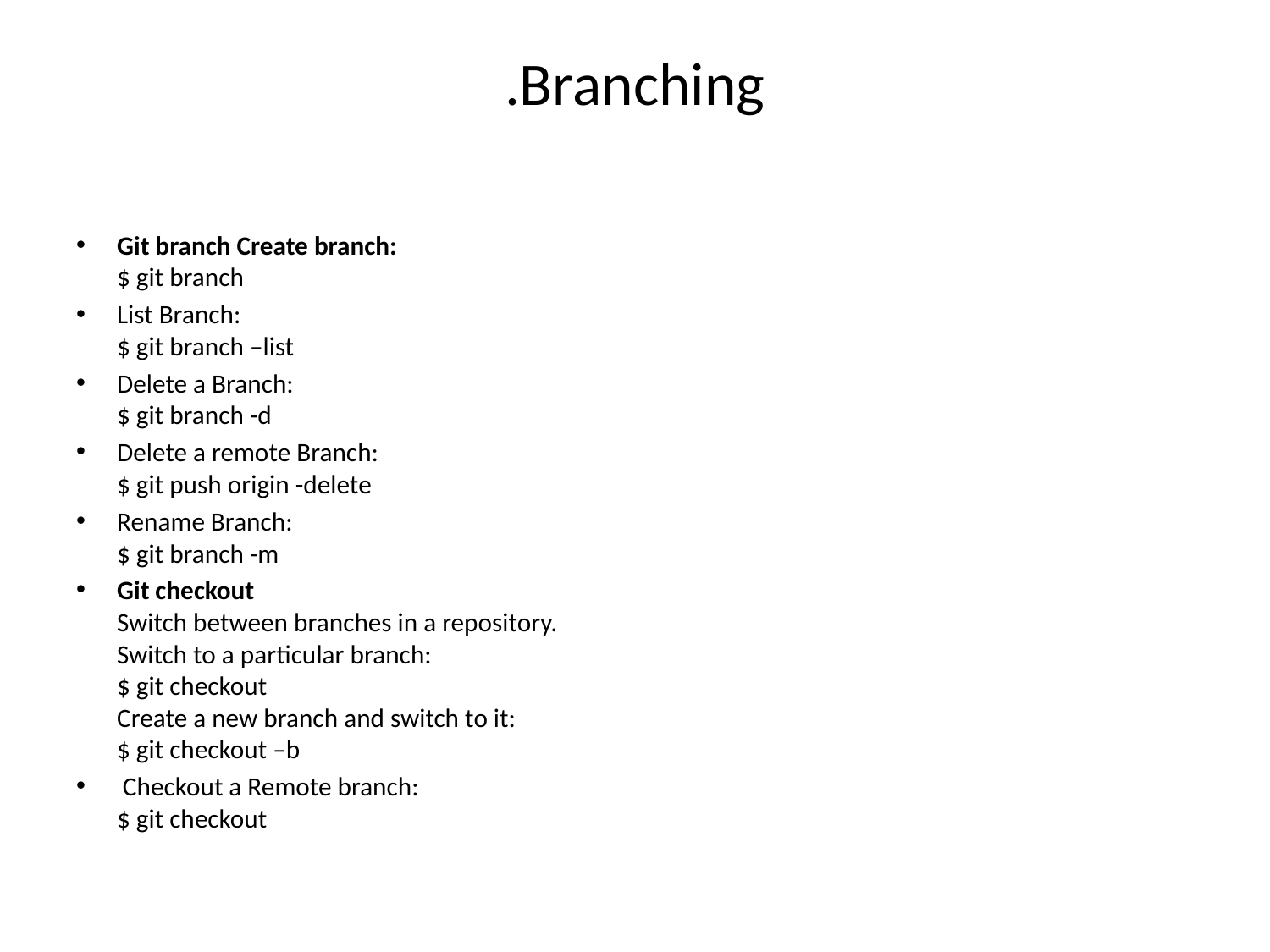

# .Branching
Git branch Create branch:
$ git branch
List Branch:
$ git branch –list
Delete a Branch:
$ git branch -d
Delete a remote Branch:
$ git push origin -delete
Rename Branch:
$ git branch -m
Git checkout
Switch between branches in a repository.
Switch to a particular branch:
$ git checkout
Create a new branch and switch to it:
$ git checkout –b
 Checkout a Remote branch:
$ git checkout